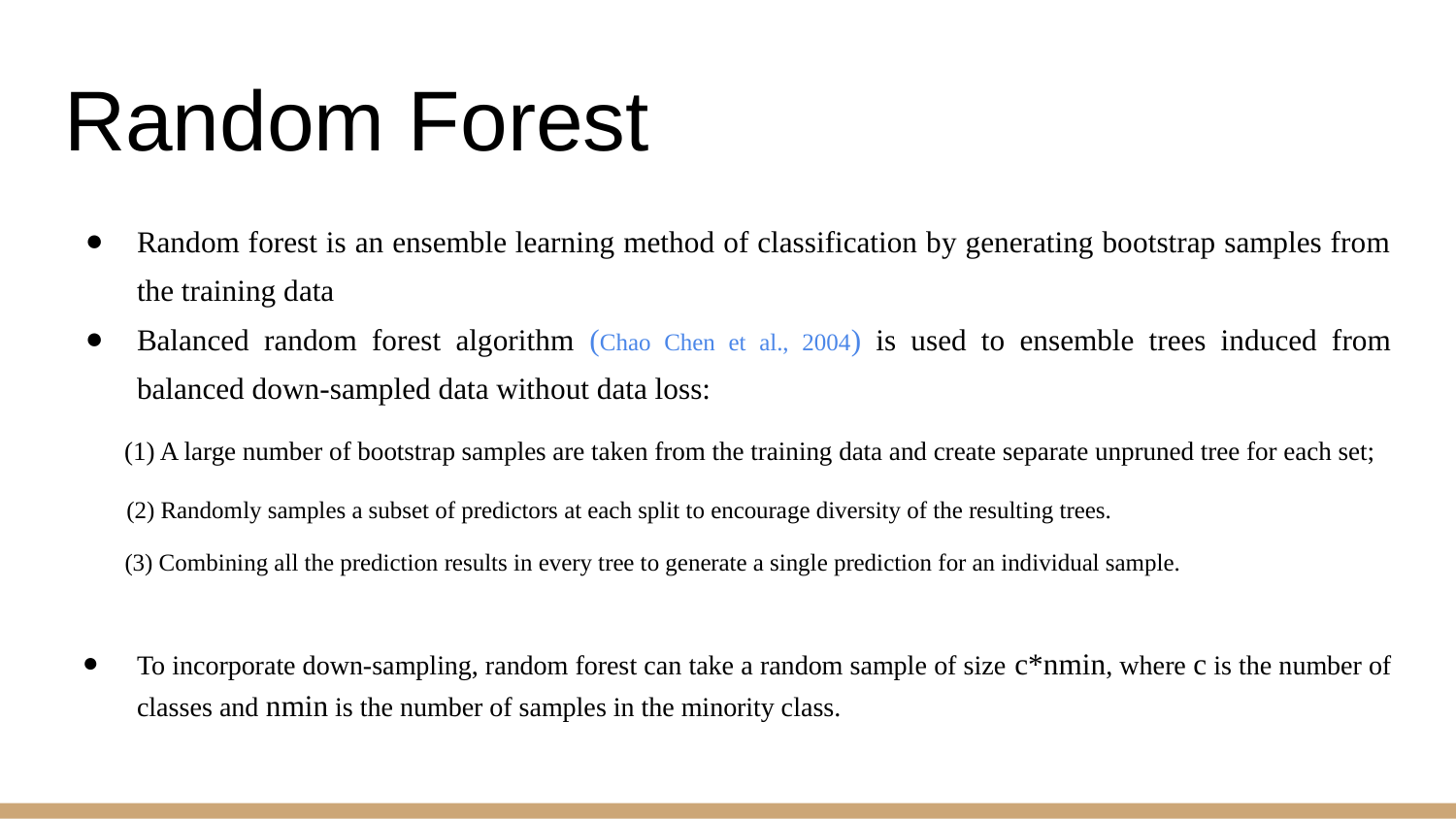

# Random Forest
Random forest is an ensemble learning method of classification by generating bootstrap samples from the training data
Balanced random forest algorithm (Chao Chen et al., 2004) is used to ensemble trees induced from balanced down-sampled data without data loss:
        (1) A large number of bootstrap samples are taken from the training data and create separate unpruned tree for each set;
         (2) Randomly samples a subset of predictors at each split to encourage diversity of the resulting trees.
          (3) Combining all the prediction results in every tree to generate a single prediction for an individual sample.

To incorporate down-sampling, random forest can take a random sample of size c*nmin, where c is the number of classes and nmin is the number of samples in the minority class.